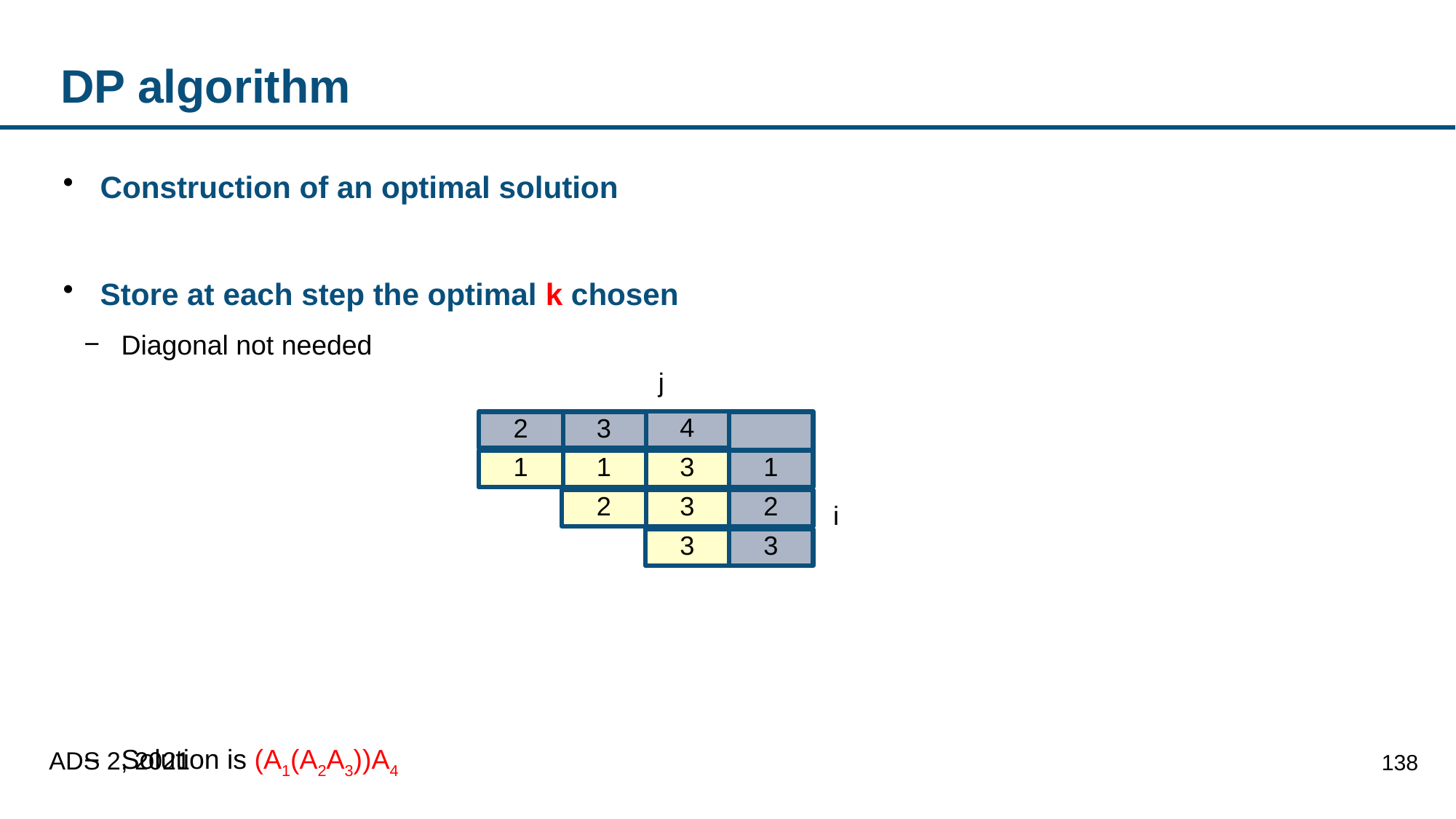

# DP algorithm
Construction of an optimal solution

Store at each step the optimal k chosen
Diagonal not needed

Solution is (A1(A2A3))A4

j
4

3
2
1
3
1
1
2
3
2
3
3
i
ADS 2, 2021
138